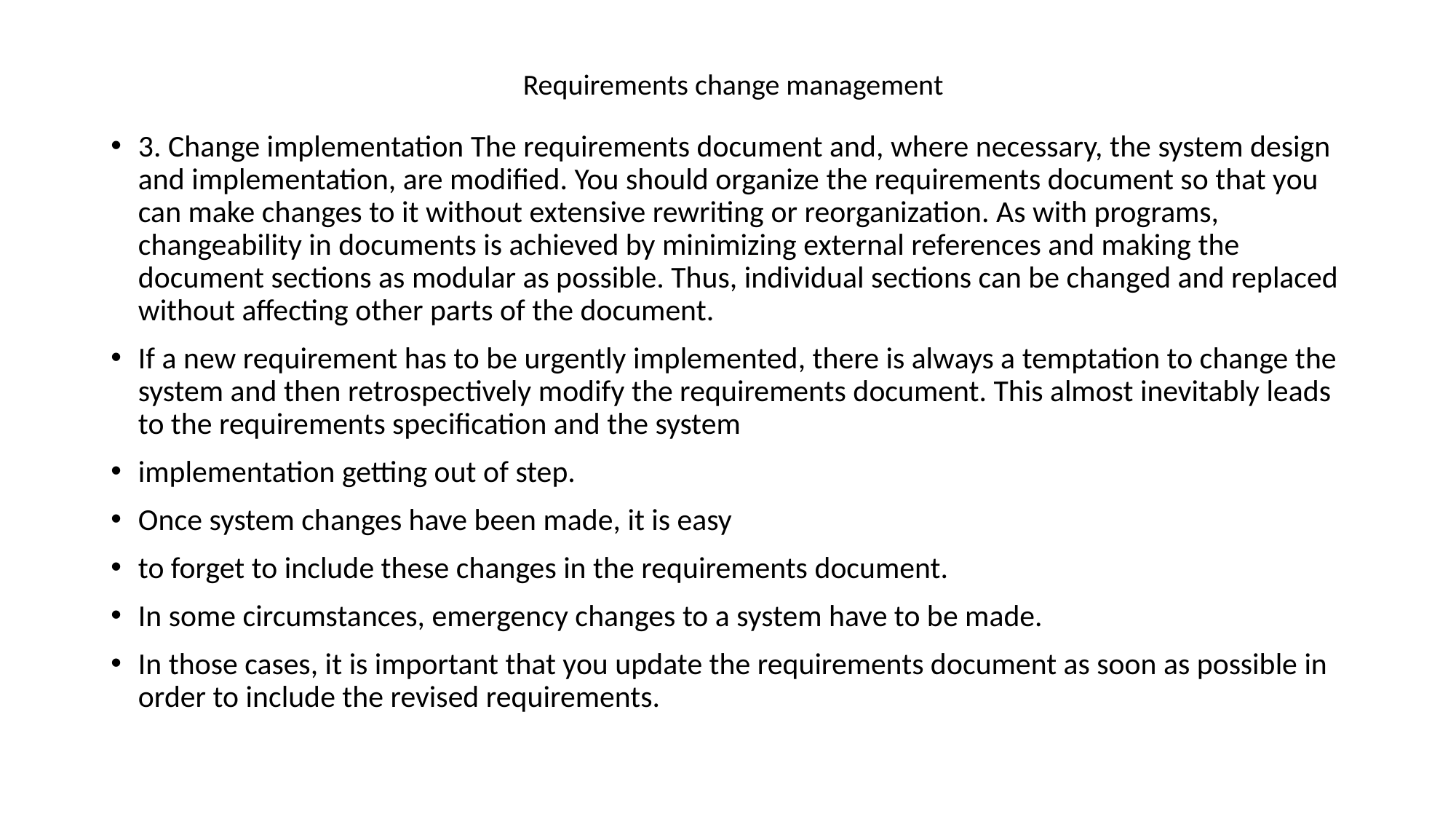

# Requirements change management
3. Change implementation The requirements document and, where necessary, the system design and implementation, are modified. You should organize the requirements document so that you can make changes to it without extensive rewriting or reorganization. As with programs, changeability in documents is achieved by minimizing external references and making the document sections as modular as possible. Thus, individual sections can be changed and replaced without affecting other parts of the document.
If a new requirement has to be urgently implemented, there is always a temptation to change the system and then retrospectively modify the requirements document. This almost inevitably leads to the requirements specification and the system
implementation getting out of step.
Once system changes have been made, it is easy
to forget to include these changes in the requirements document.
In some circumstances, emergency changes to a system have to be made.
In those cases, it is important that you update the requirements document as soon as possible in order to include the revised requirements.